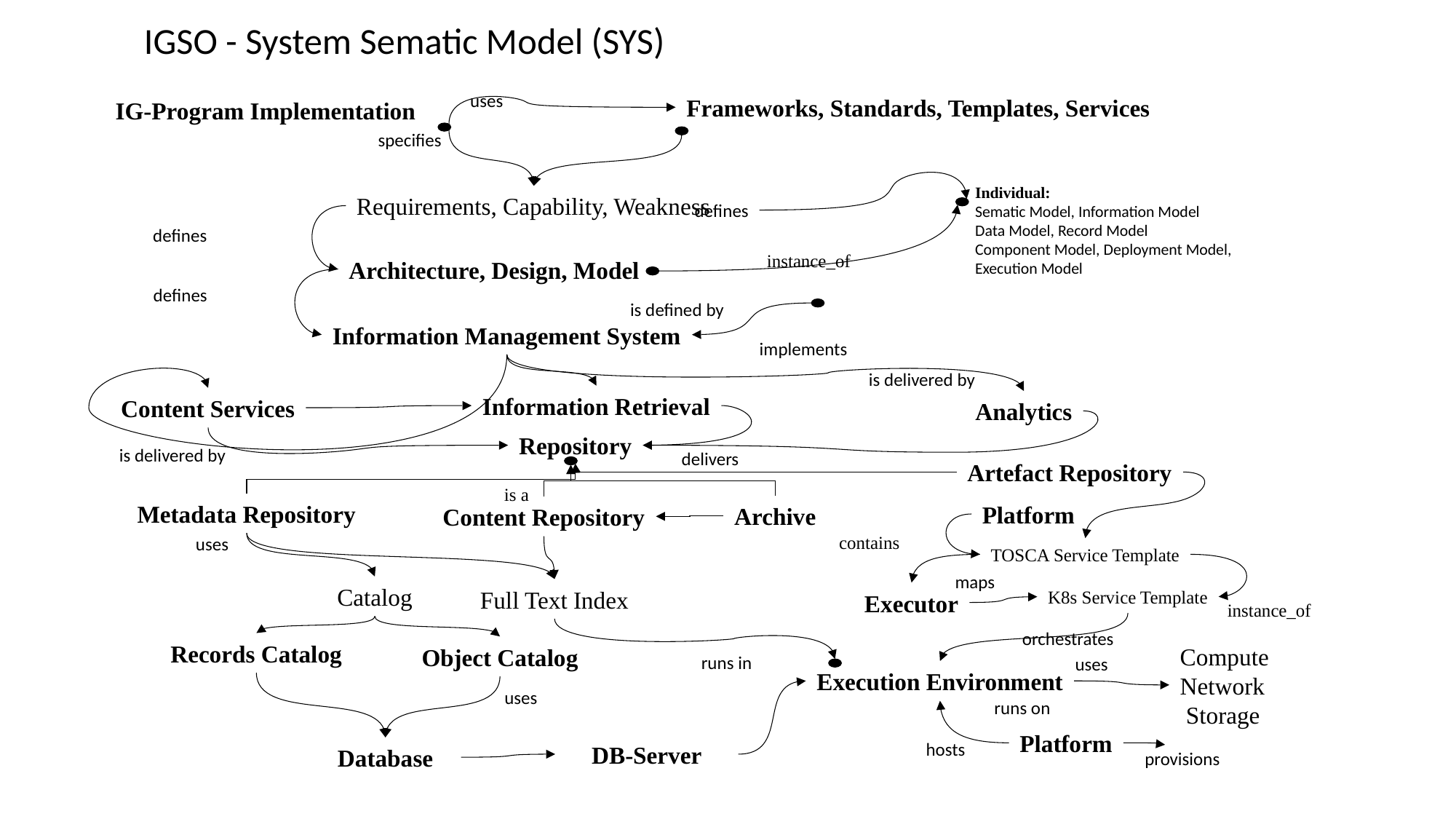

IGSO - System Sematic Model (SYS)
Frameworks, Standards, Templates, Services
IG-Program Implementation
uses
specifies

Individual:
Sematic Model, Information Model
Data Model, Record Model
Component Model, Deployment Model,
Execution Model
Requirements, Capability, Weakness

defines
defines
Architecture, Design, Model
instance_of

defines
is defined by

Information Management System
implements
is delivered by
Information Retrieval
Content Services
Analytics
Repository
is delivered by
delivers

Artefact Repository
is a
Metadata Repository
Platform
Archive
Content Repository
contains
TOSCA Service Template
uses
maps
K8s Service Template
Executor
Full Text Index
Catalog
instance_of
orchestrates
Records Catalog
Object Catalog
Compute
Network
 Storage
runs in
uses
Execution Environment

uses
runs on
Platform
Database
DB-Server
hosts
provisions